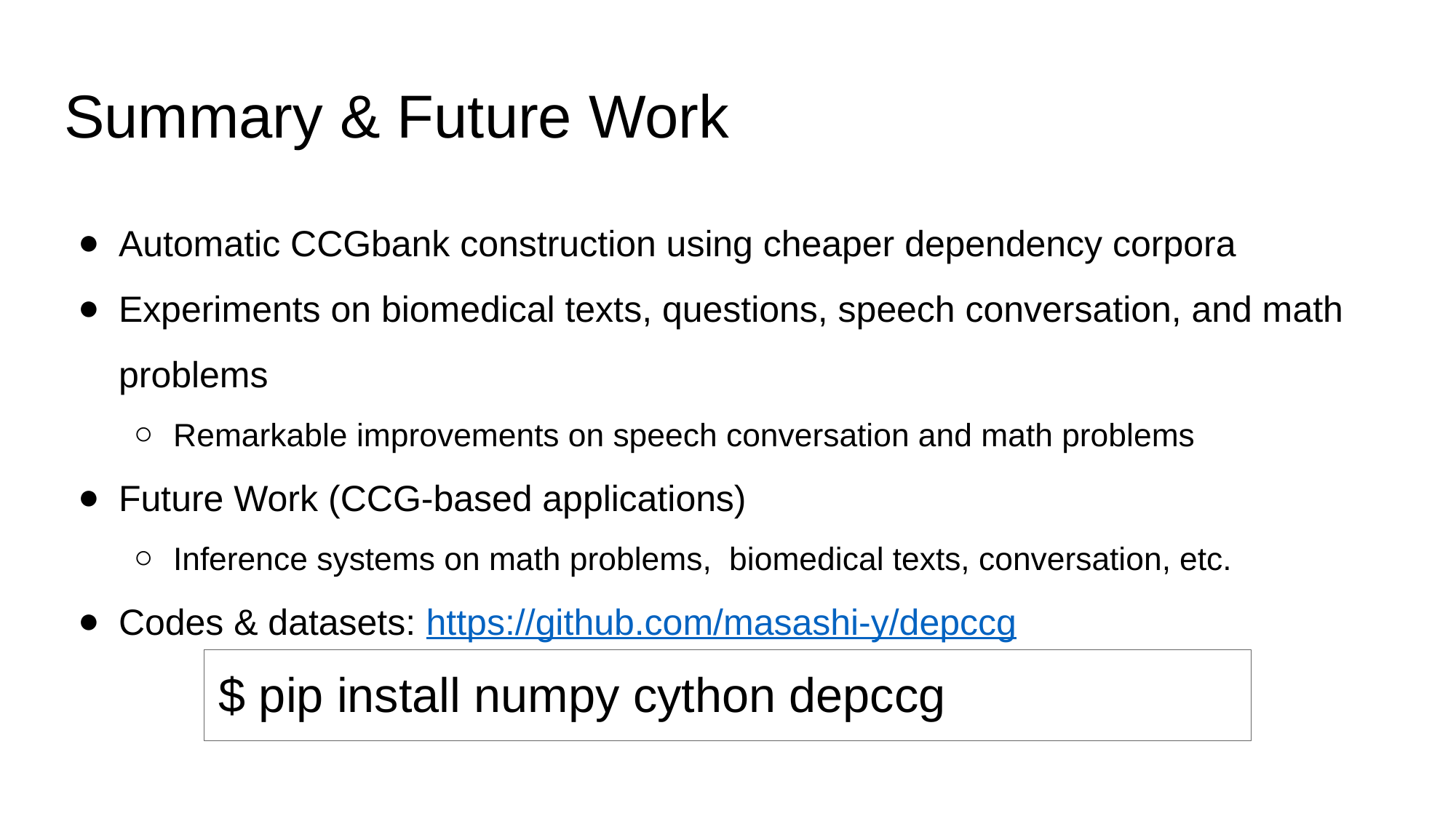

# Summary & Future Work
Automatic CCGbank construction using cheaper dependency corpora
Experiments on biomedical texts, questions, speech conversation, and math problems
Remarkable improvements on speech conversation and math problems
Future Work (CCG-based applications)
Inference systems on math problems,  biomedical texts, conversation, etc.
Codes & datasets: https://github.com/masashi-y/depccg

$ pip install numpy cython depccg
42